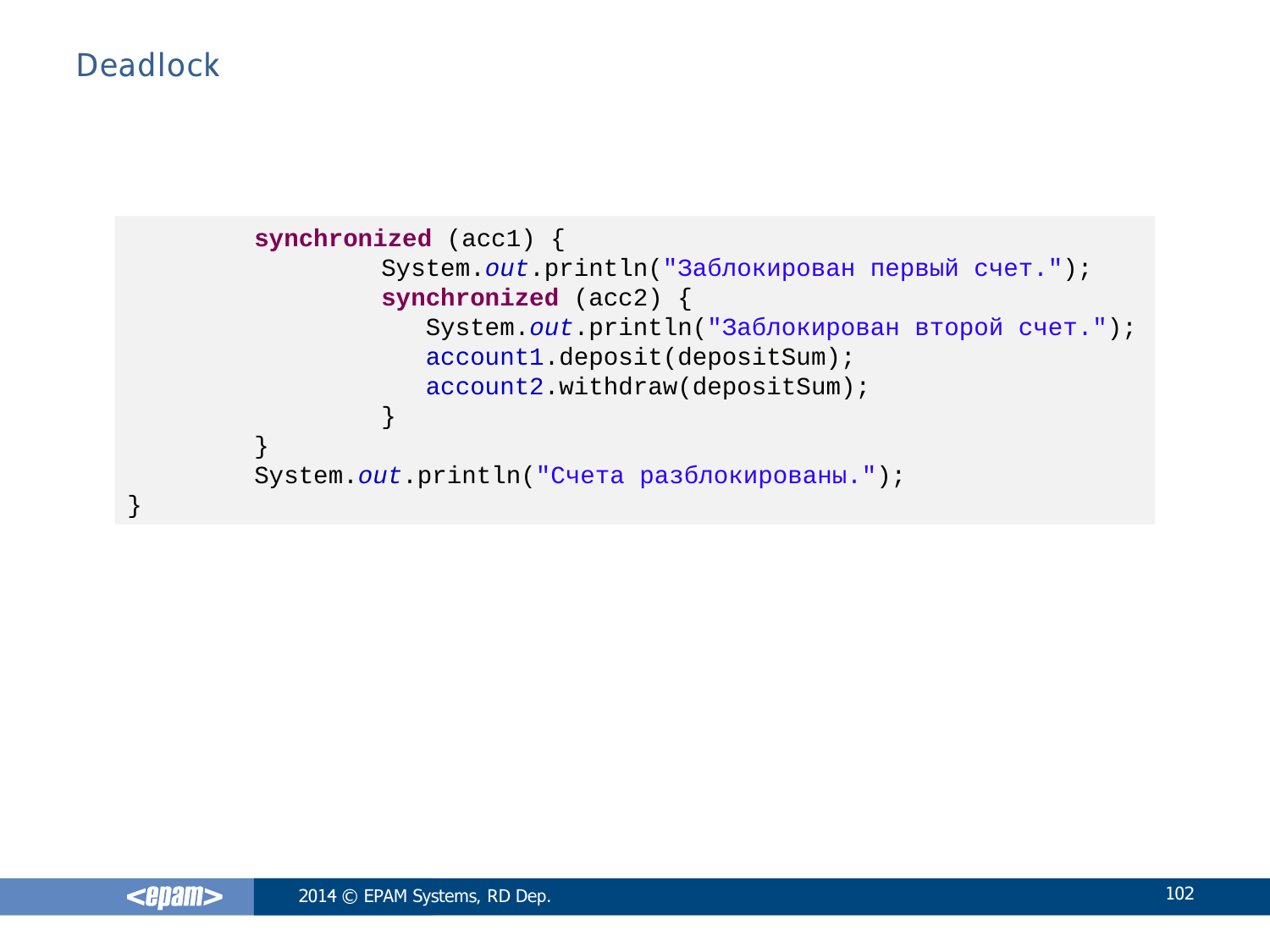

# Deadlock
	synchronized (acc1) {
		System.out.println("Заблокирован первый счет.");
		synchronized (acc2) {
		   System.out.println("Заблокирован второй счет.");
		   account1.deposit(depositSum);
		   account2.withdraw(depositSum);
		}
	}
	System.out.println("Счета разблокированы.");
}
102
2014 © EPAM Systems, RD Dep.